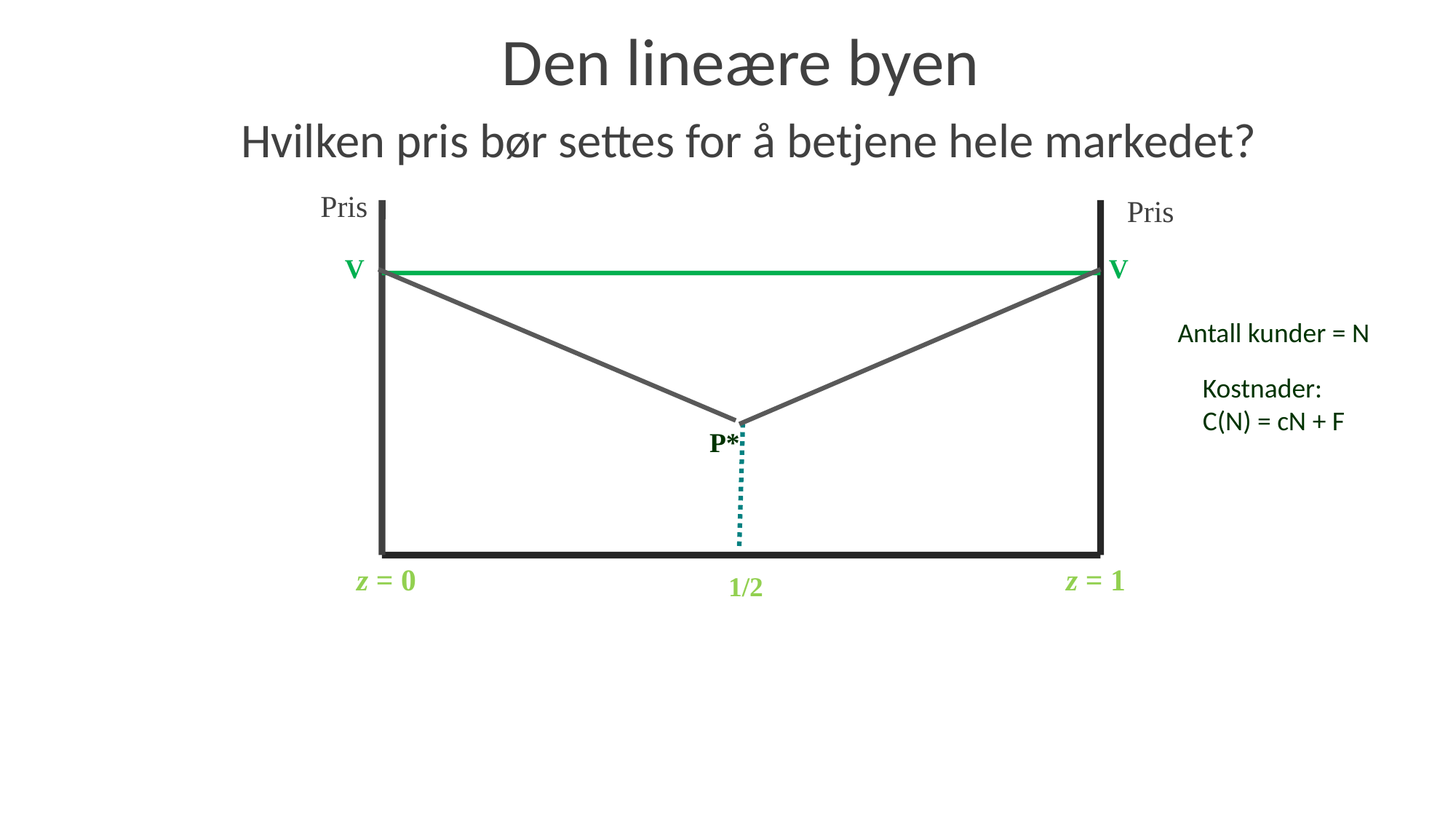

# Den lineære byen Hvilken pris bør settes for å betjene hele markedet?
Pris
Pris

V
V

Antall kunder = N
Kostnader:
C(N) = cN + F
P*

z = 0
z = 1
1/2